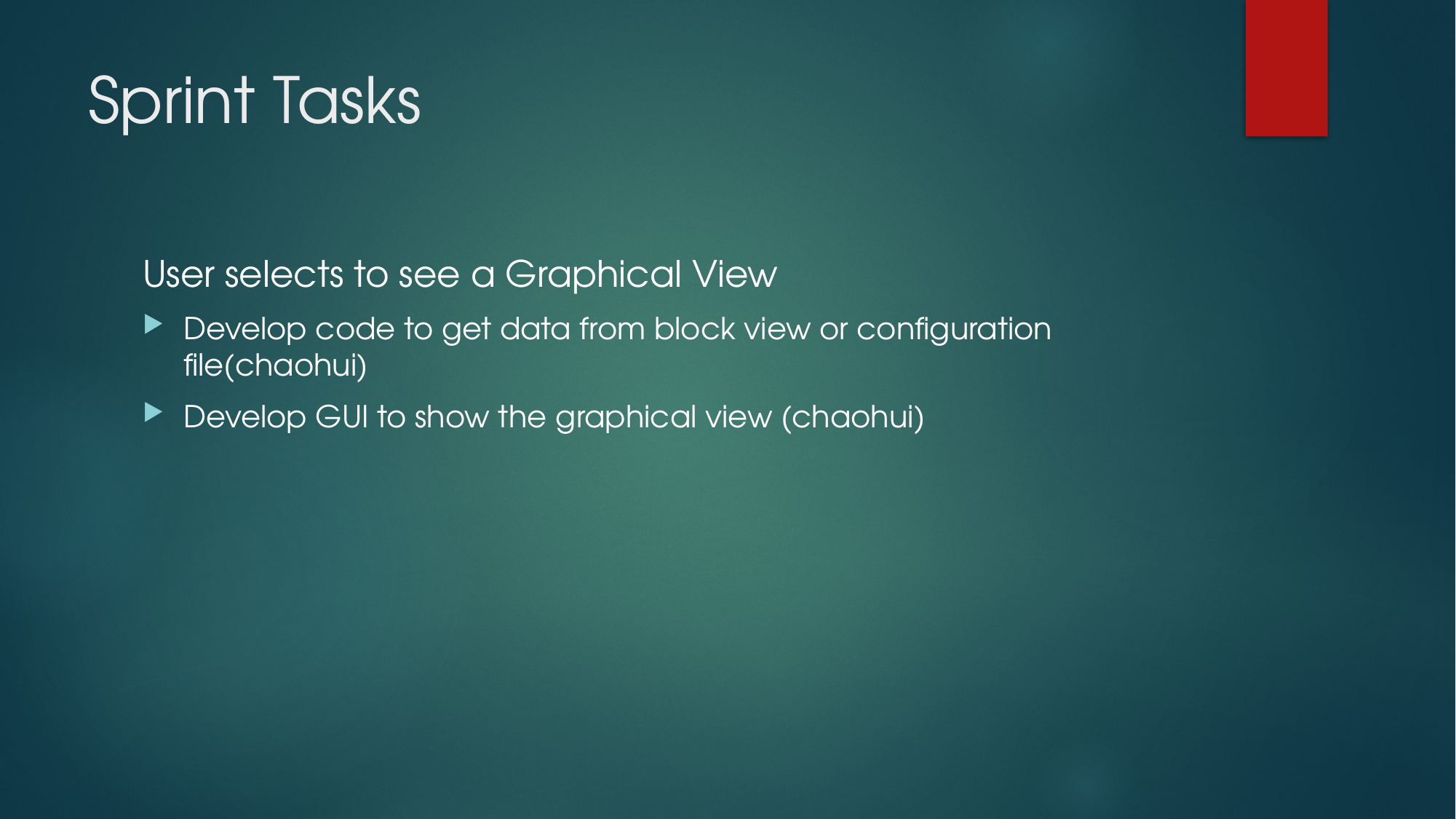

# Sprint Tasks
User selects to see a Graphical View
Develop code to get data from block view or configuration file(chaohui)
Develop GUI to show the graphical view (chaohui)